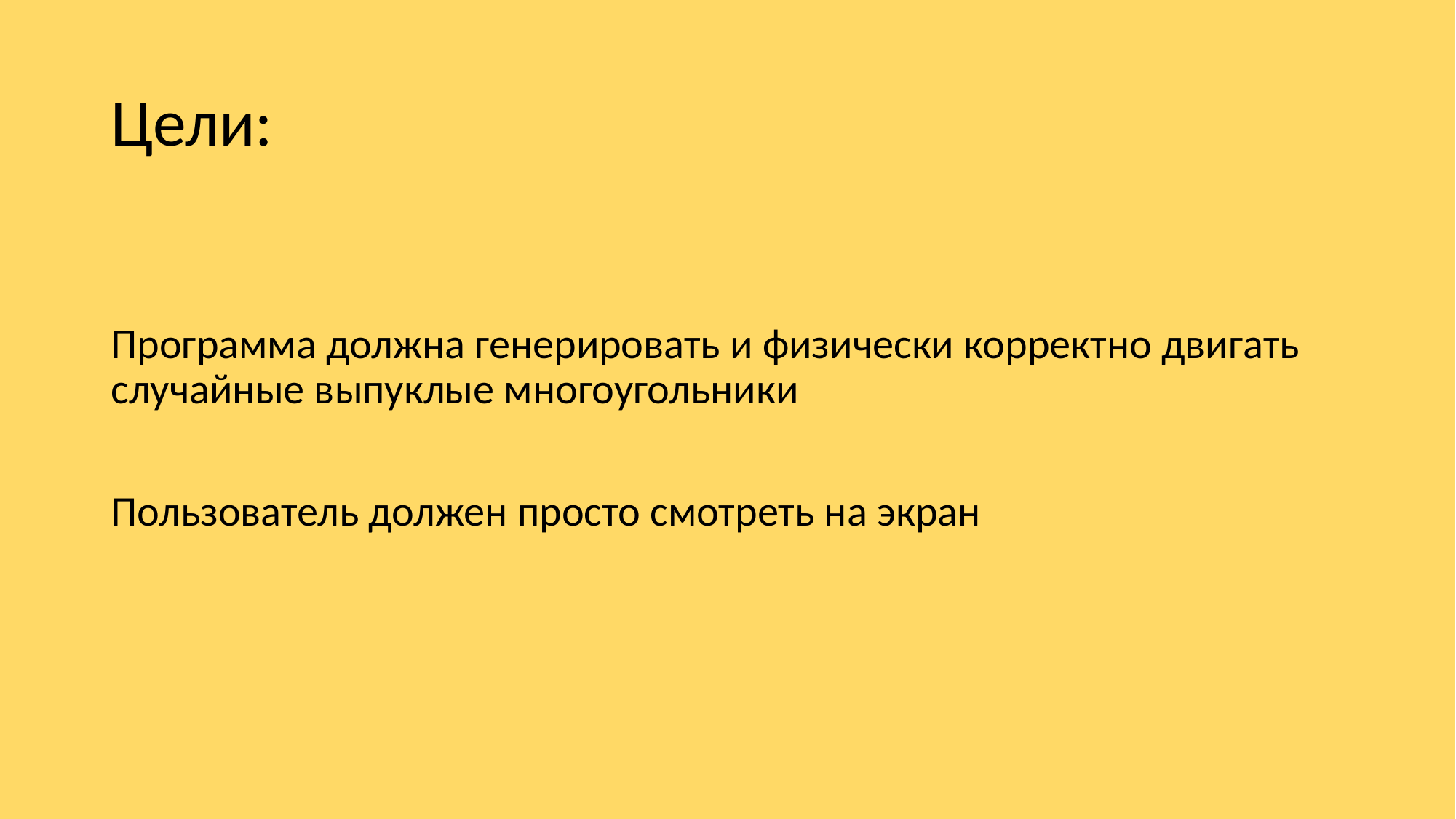

# Цели:
Программа должна генерировать и физически корректно двигать случайные выпуклые многоугольники

Пользователь должен просто смотреть на экран